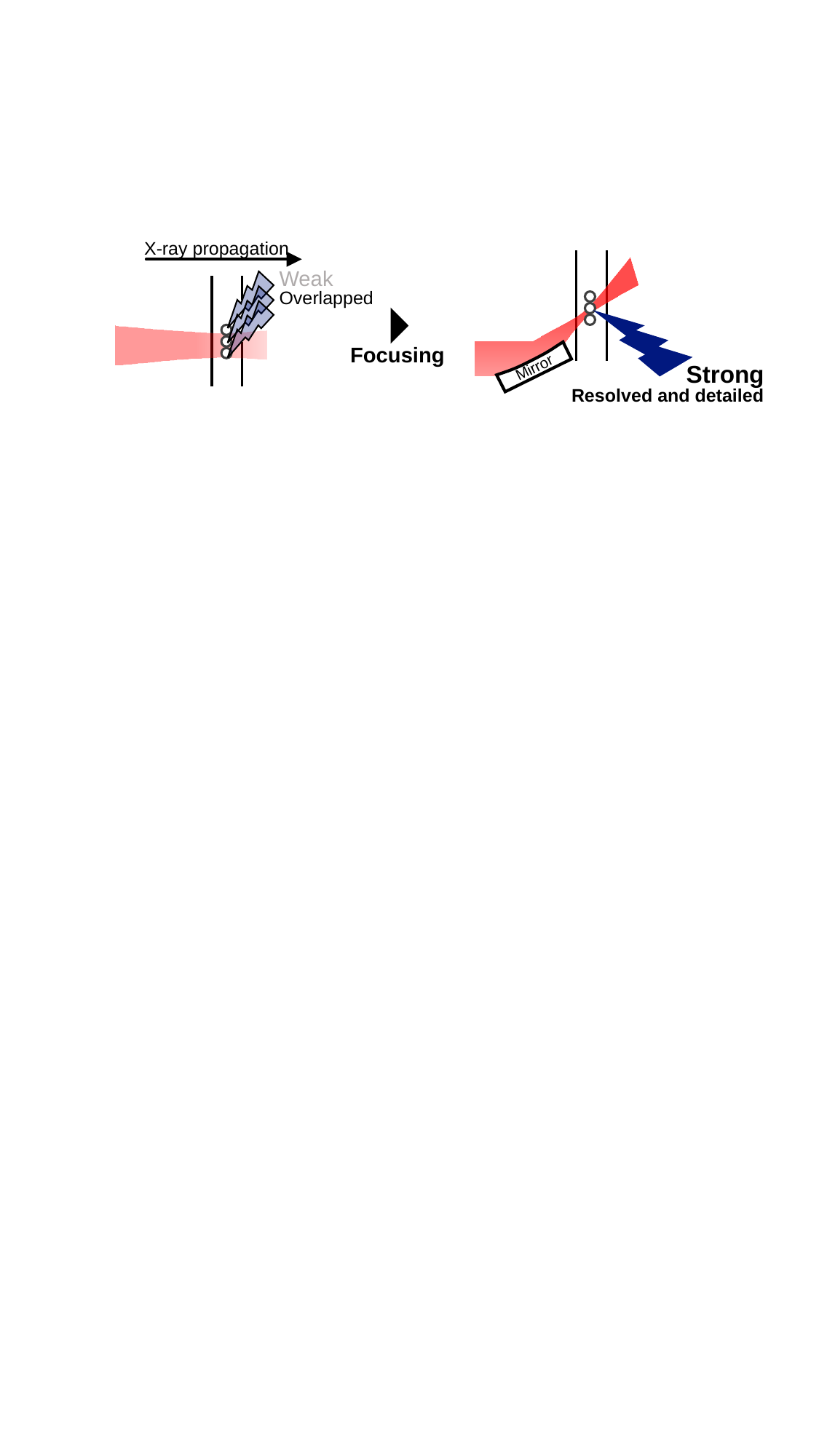

`
X-ray propagation

Weak
Overlapped

Focusing
Mirror
Strong
Resolved and detailed